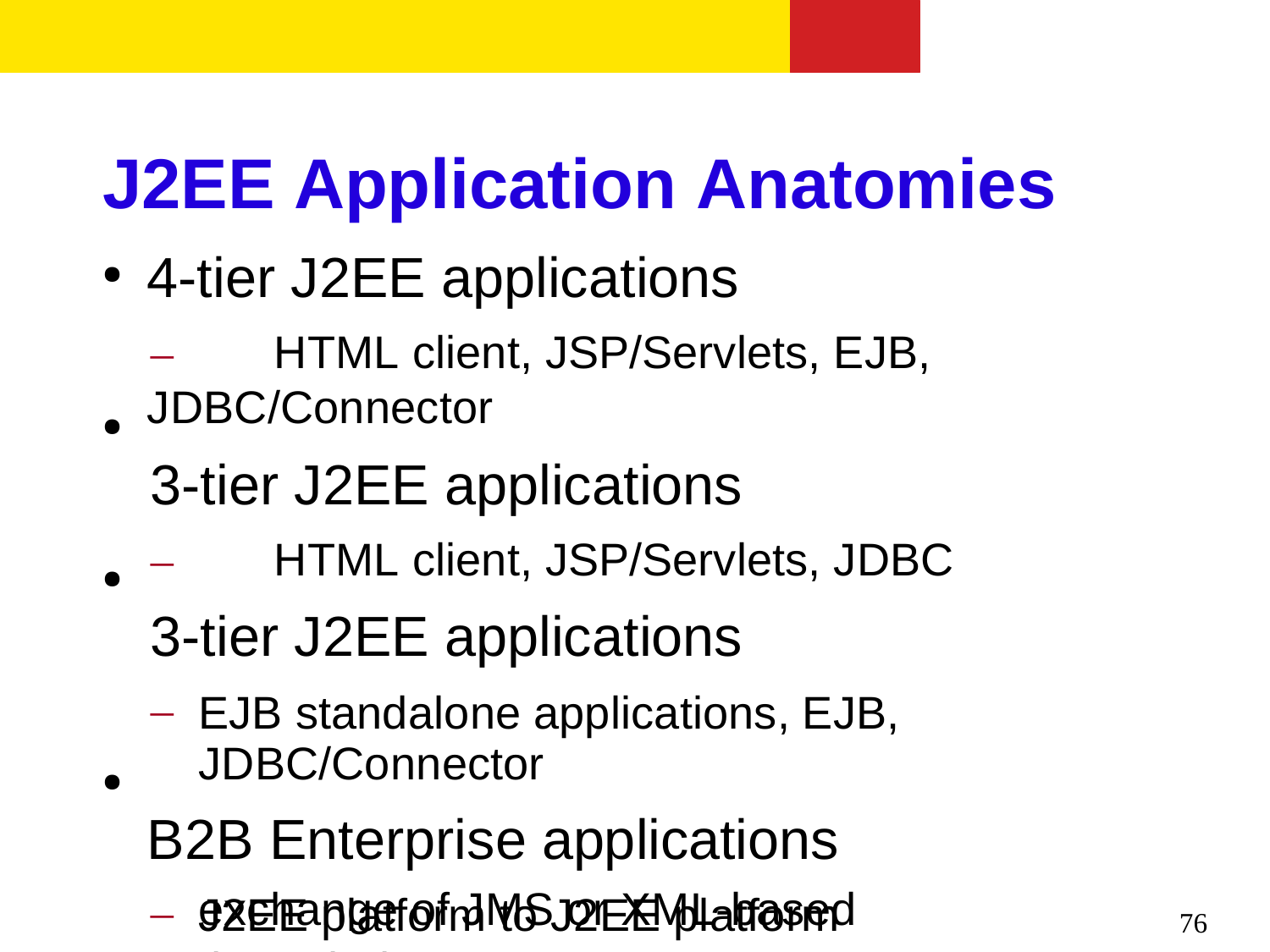

# J2EE Application Anatomies
4-tier J2EE applications
–	HTML client, JSP/Servlets, EJB, JDBC/Connector
3-tier J2EE applications
–	HTML client, JSP/Servlets, JDBC
3-tier J2EE applications
EJB standalone applications, EJB, JDBC/Connector
B2B Enterprise applications
J2EE platform to J2EE platform through the
●
●
●
●
exchange of JMS or XML-based messages
76